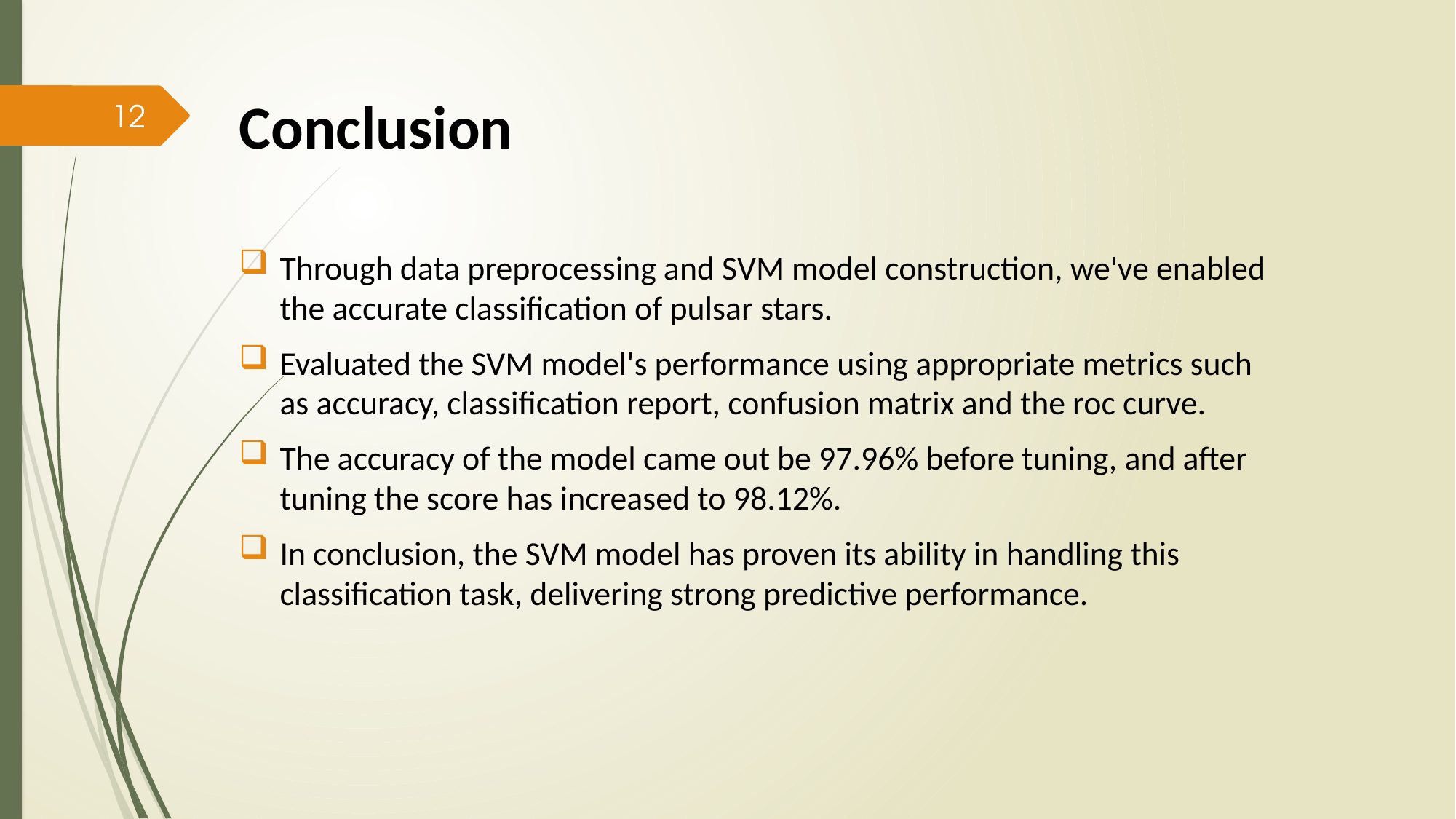

Conclusion

Through data preprocessing and SVM model construction, we've enabled the accurate classification of pulsar stars.
Evaluated the SVM model's performance using appropriate metrics such as accuracy, classification report, confusion matrix and the roc curve.
The accuracy of the model came out be 97.96% before tuning, and after tuning the score has increased to 98.12%.
In conclusion, the SVM model has proven its ability in handling this classification task, delivering strong predictive performance.
12